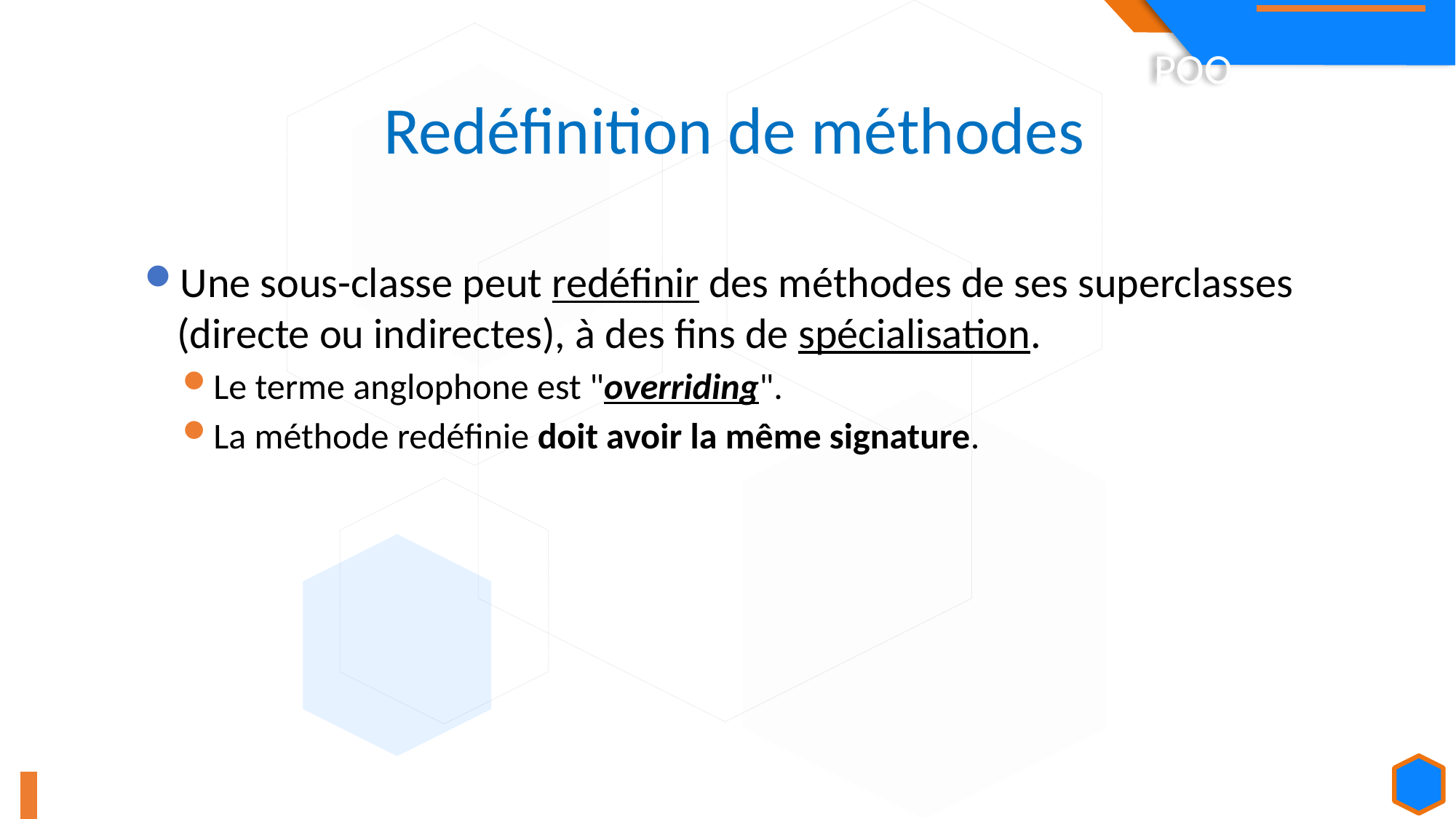

Redéfinition de méthodes
Une sous-classe peut redéfinir des méthodes de ses superclasses (directe ou indirectes), à des fins de spécialisation.
Le terme anglophone est "overriding".
La méthode redéfinie doit avoir la même signature.